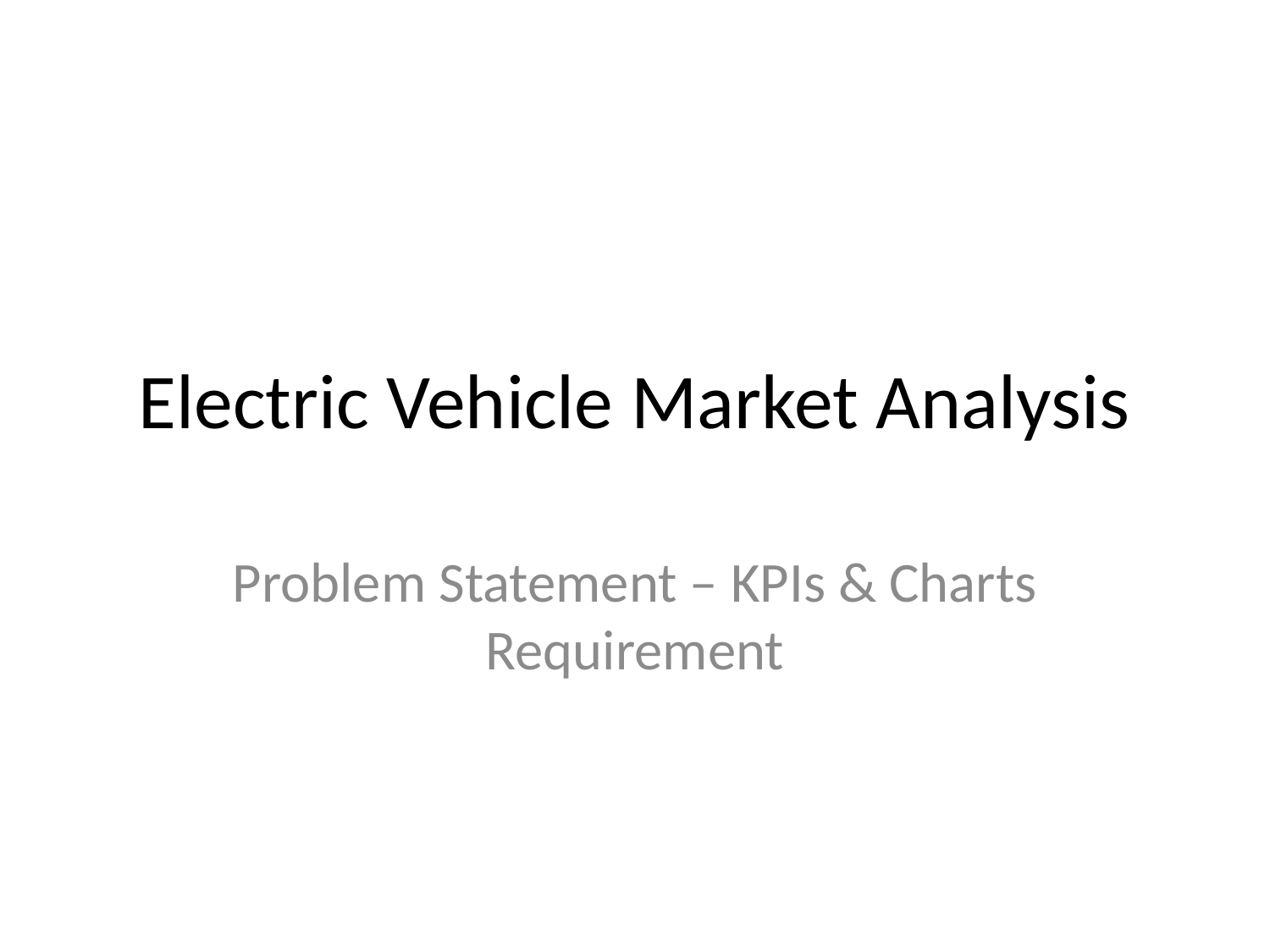

# Electric Vehicle Market Analysis
Problem Statement – KPIs & Charts Requirement